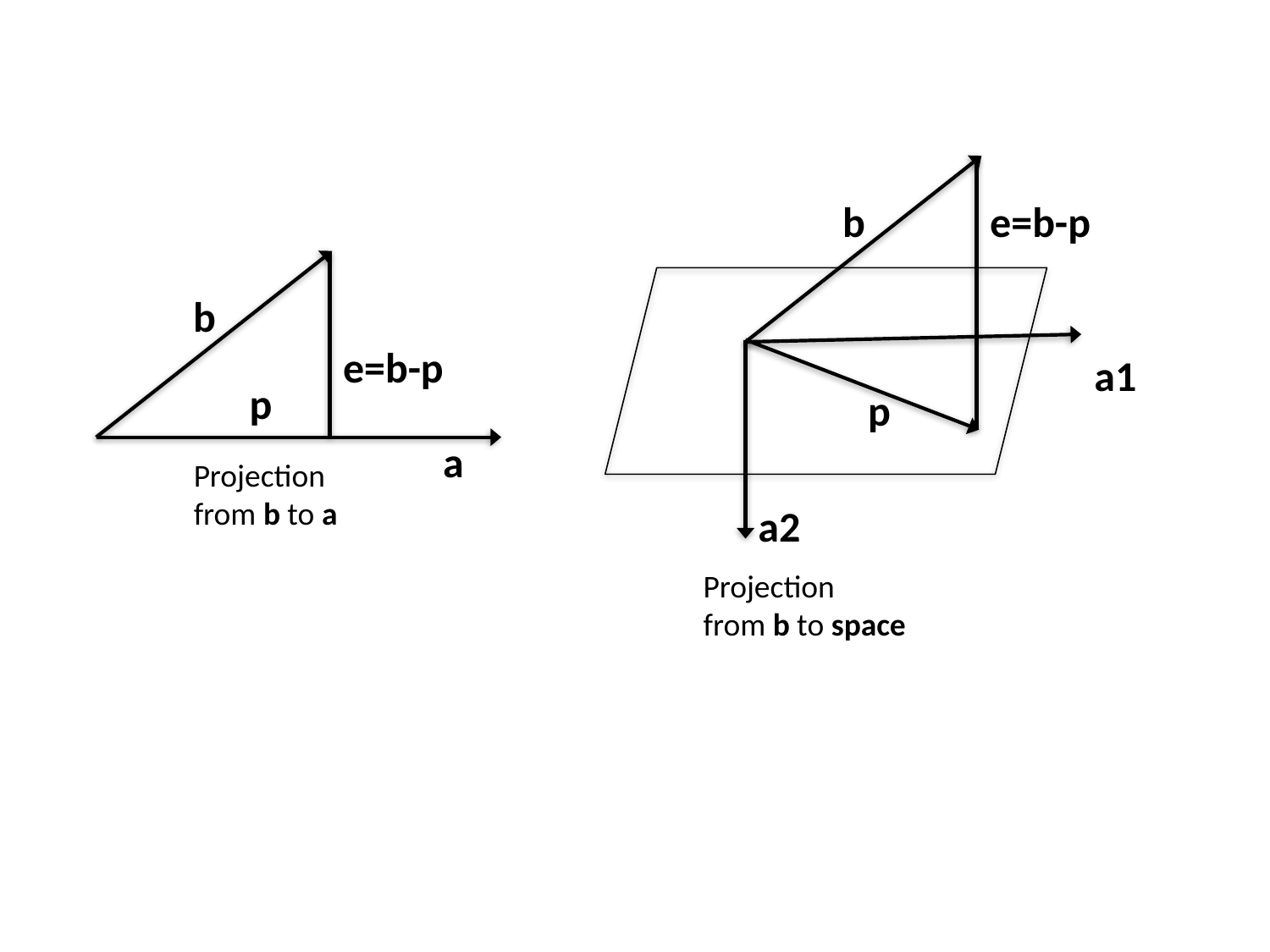

b
e=b-p

b
e=b-p
a1
p
p
a
Projection
from b to a
a2
Projection
from b to space